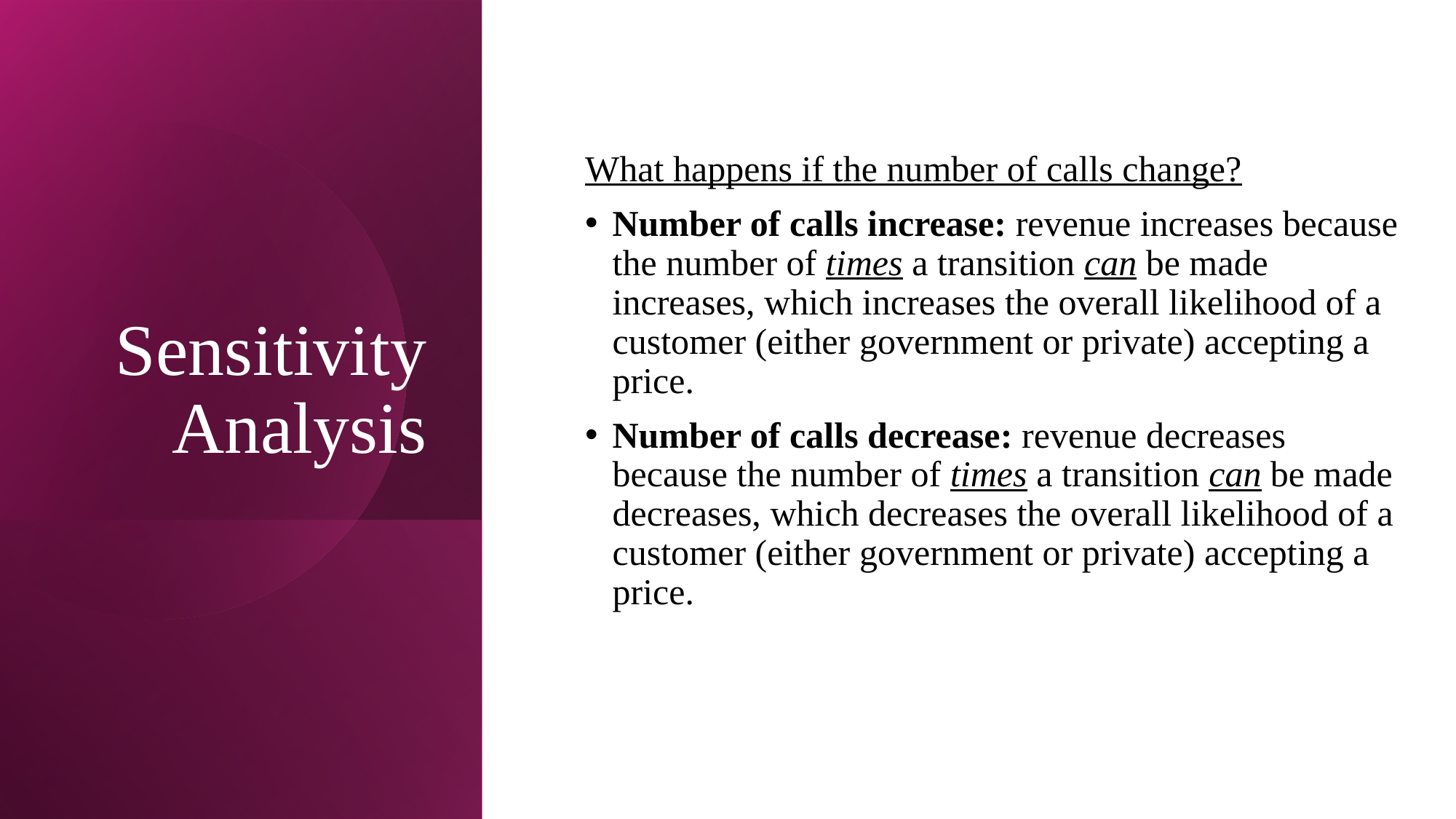

# Sensitivity Analysis
What happens if the number of calls change?
Number of calls increase: revenue increases because the number of times a transition can be made increases, which increases the overall likelihood of a customer (either government or private) accepting a price.
Number of calls decrease: revenue decreases because the number of times a transition can be made decreases, which decreases the overall likelihood of a customer (either government or private) accepting a price.